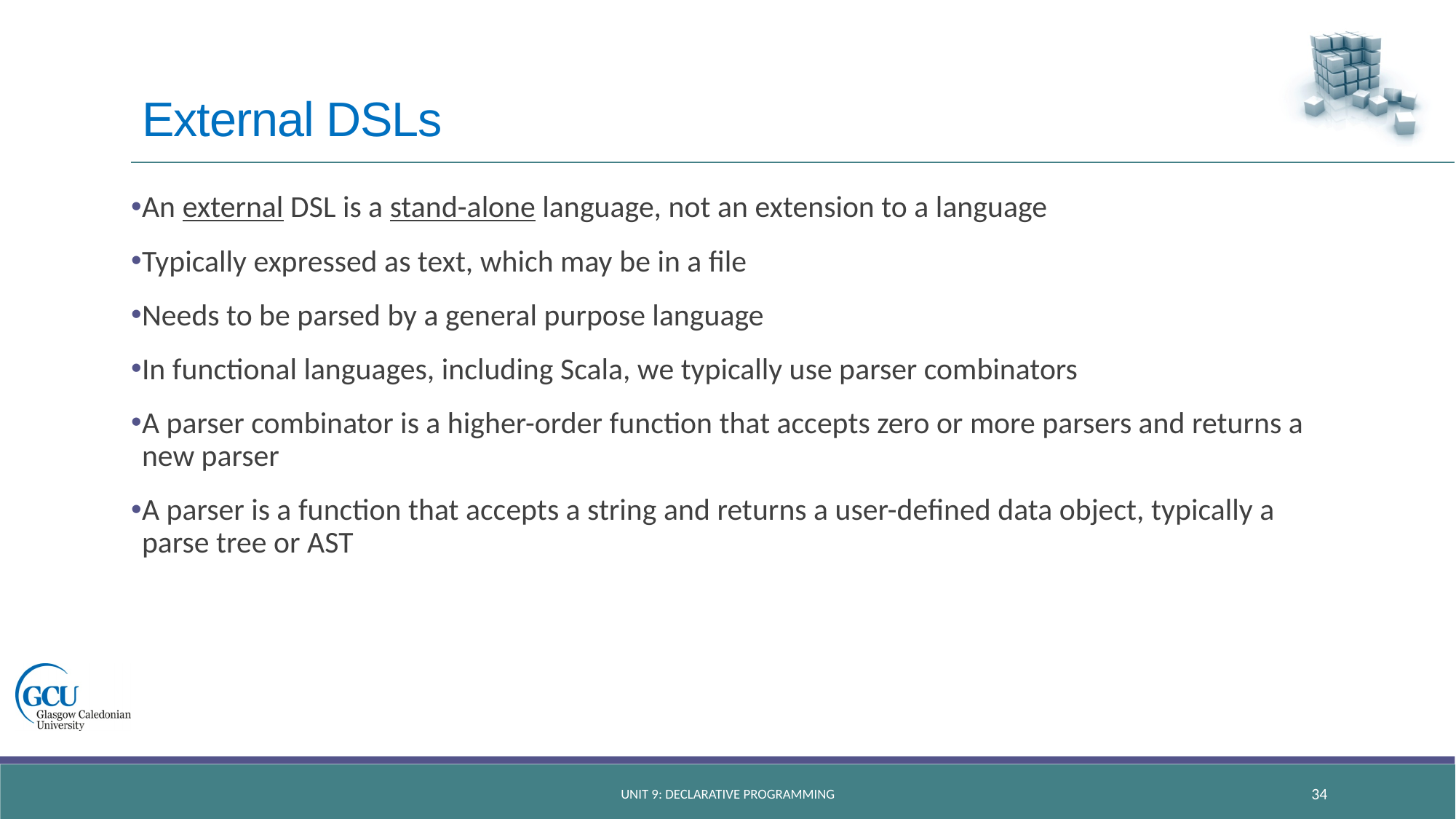

# External DSLs
An external DSL is a stand-alone language, not an extension to a language
Typically expressed as text, which may be in a file
Needs to be parsed by a general purpose language
In functional languages, including Scala, we typically use parser combinators
A parser combinator is a higher-order function that accepts zero or more parsers and returns a new parser
A parser is a function that accepts a string and returns a user-defined data object, typically a parse tree or AST

unit 9: declarative programming
34